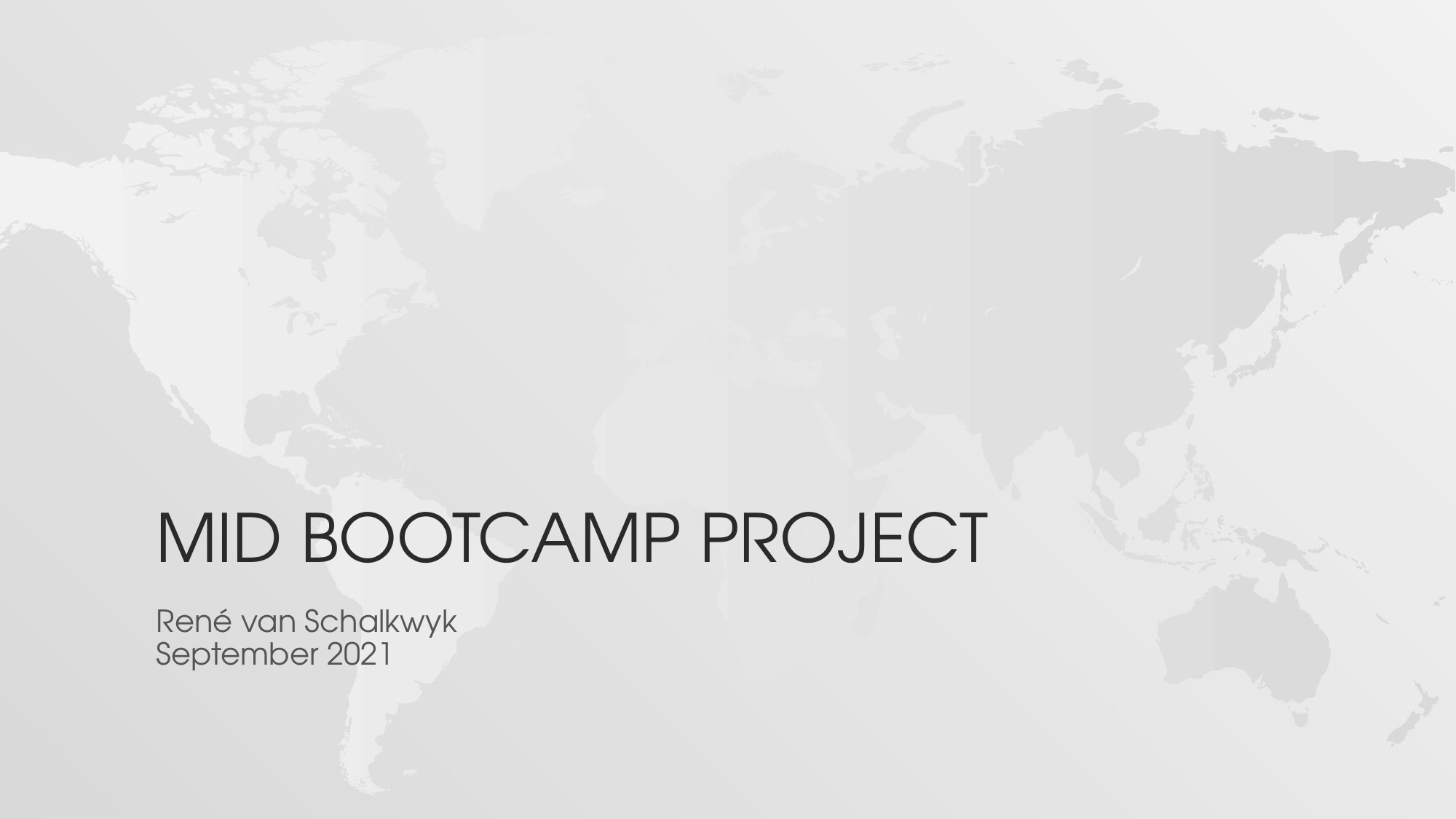

# Mid bootcamp project
René van Schalkwyk
September 2021